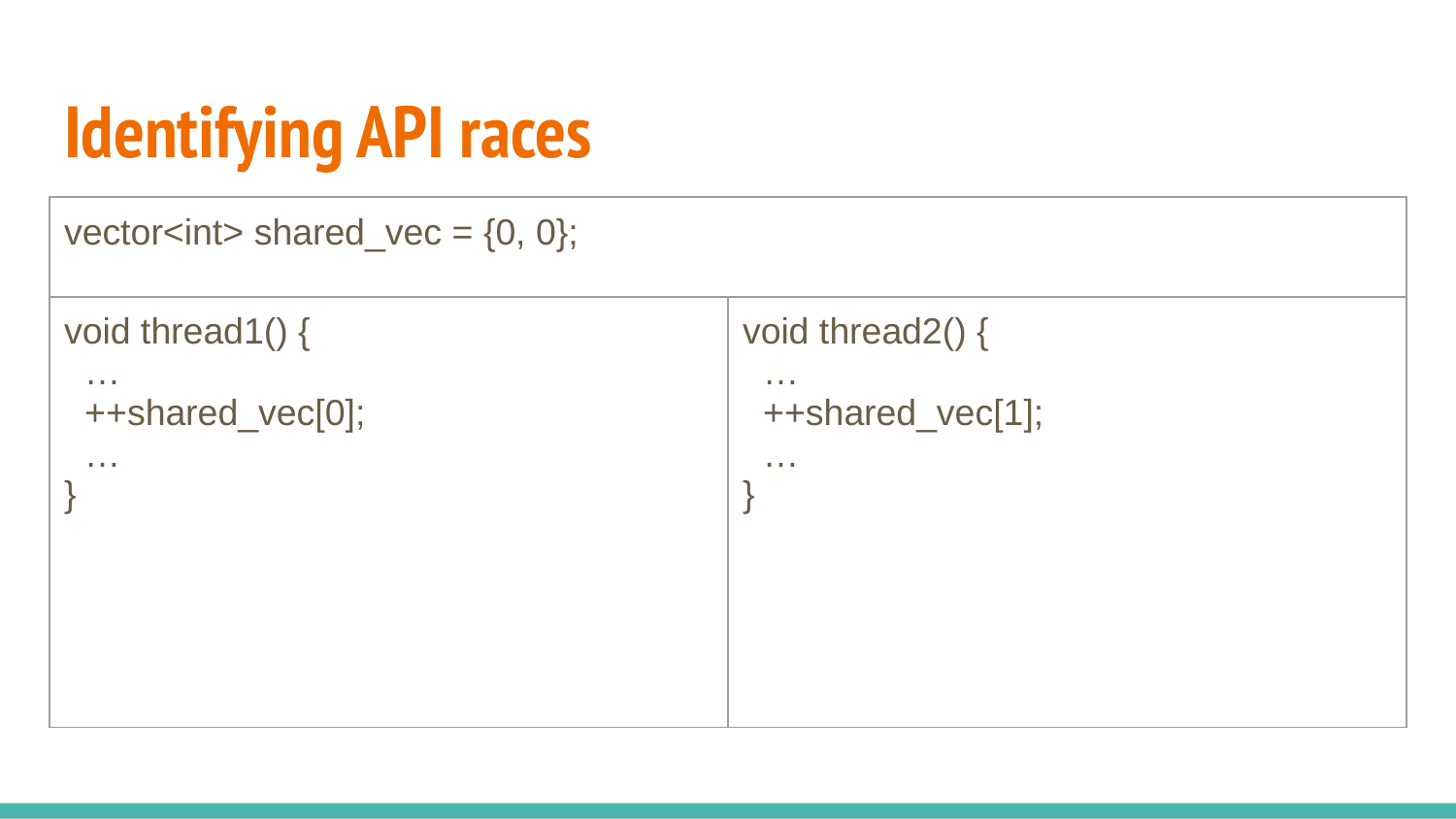

# Identifying API races
| vector<int> shared\_vec = {0, 0}; |  |
| --- | --- |
| void thread1() { … ++shared\_vec[0]; … } | void thread2() { … ++shared\_vec[1]; … } |